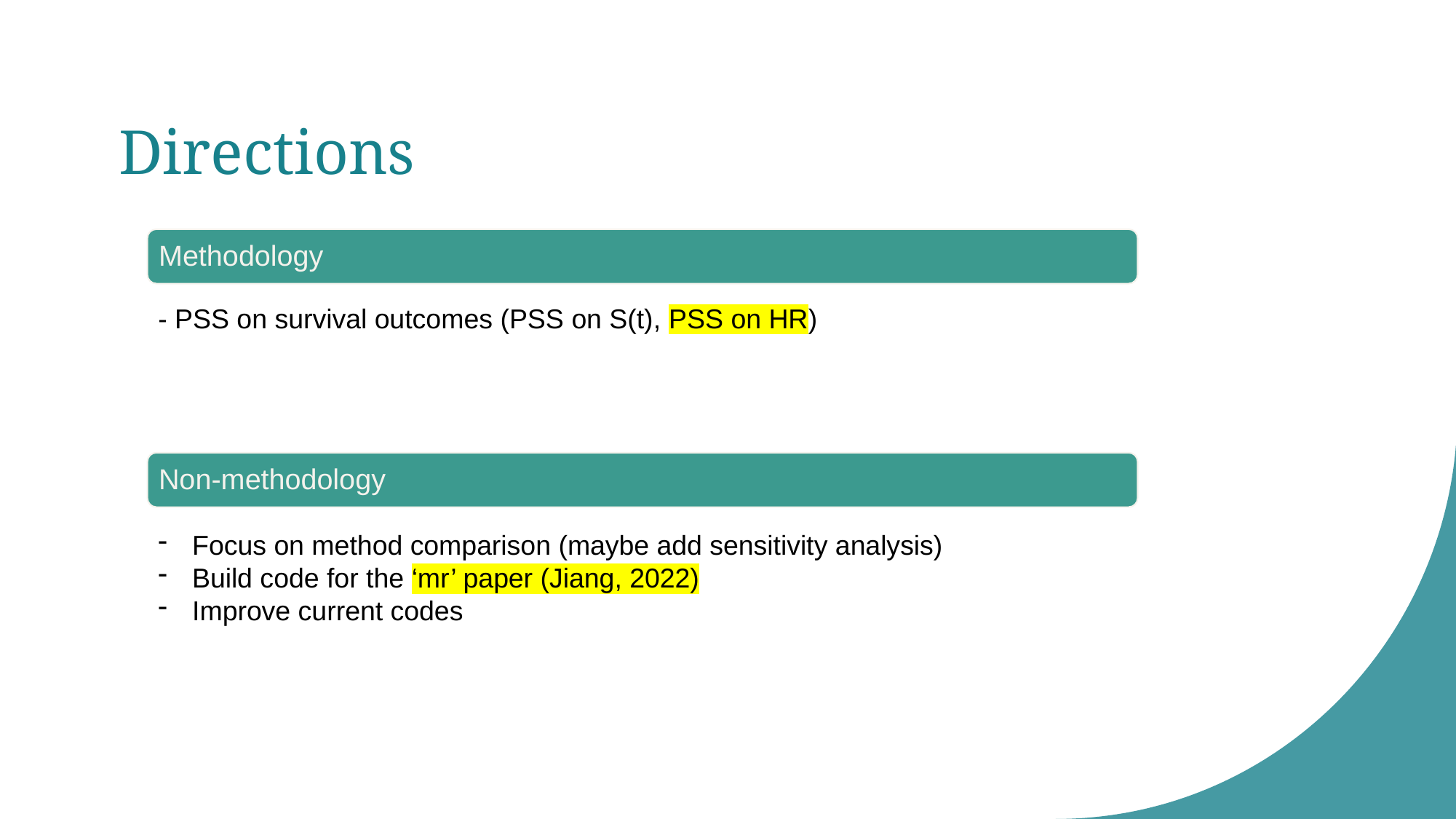

# Directions
Methodology
- PSS on survival outcomes (PSS on S(t), PSS on HR)
Non-methodology
Focus on method comparison (maybe add sensitivity analysis)
Build code for the ‘mr’ paper (Jiang, 2022)
Improve current codes